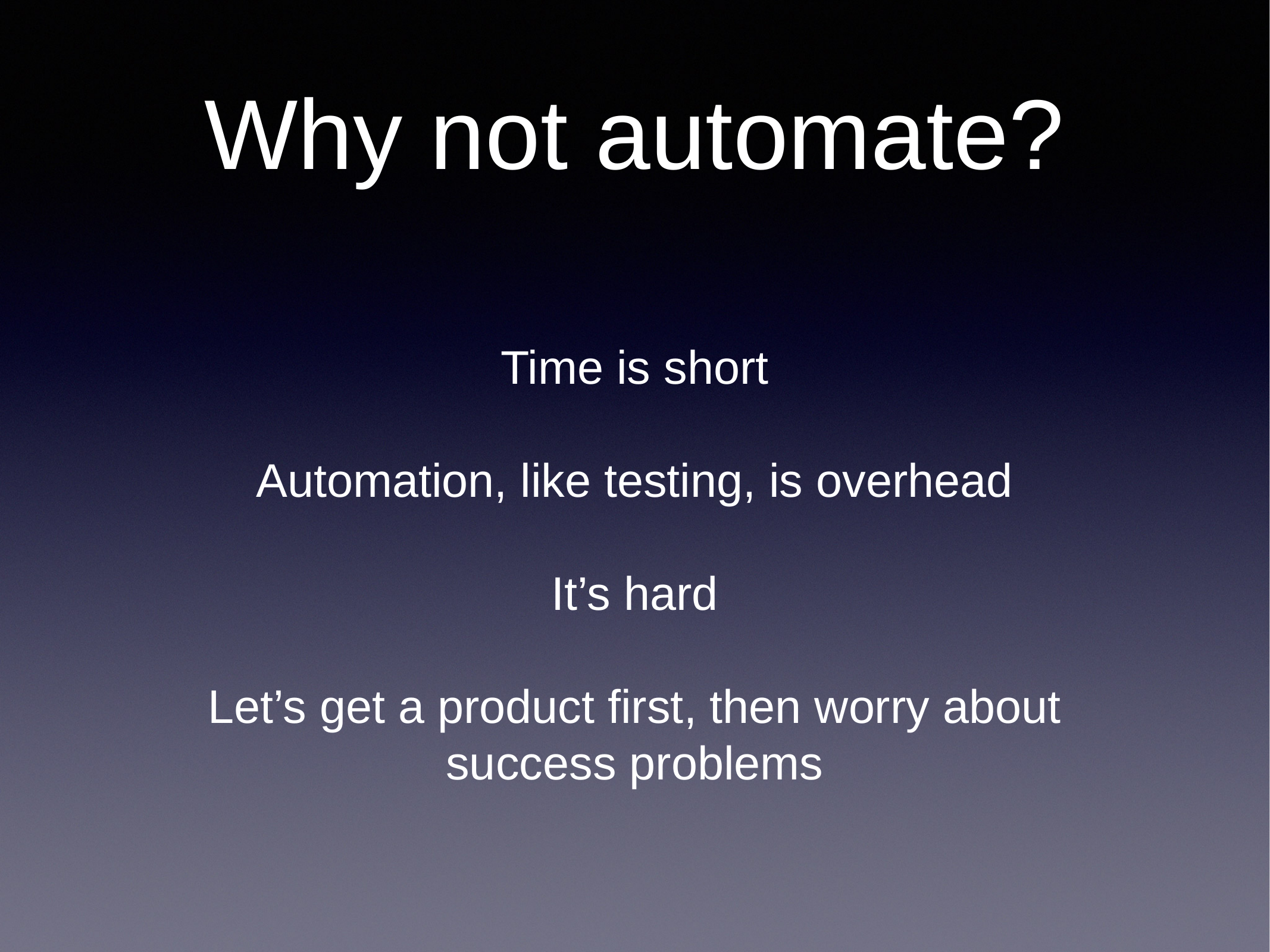

# Why not automate?
Time is short

Automation, like testing, is overhead

It’s hard

Let’s get a product first, then worry about success problems